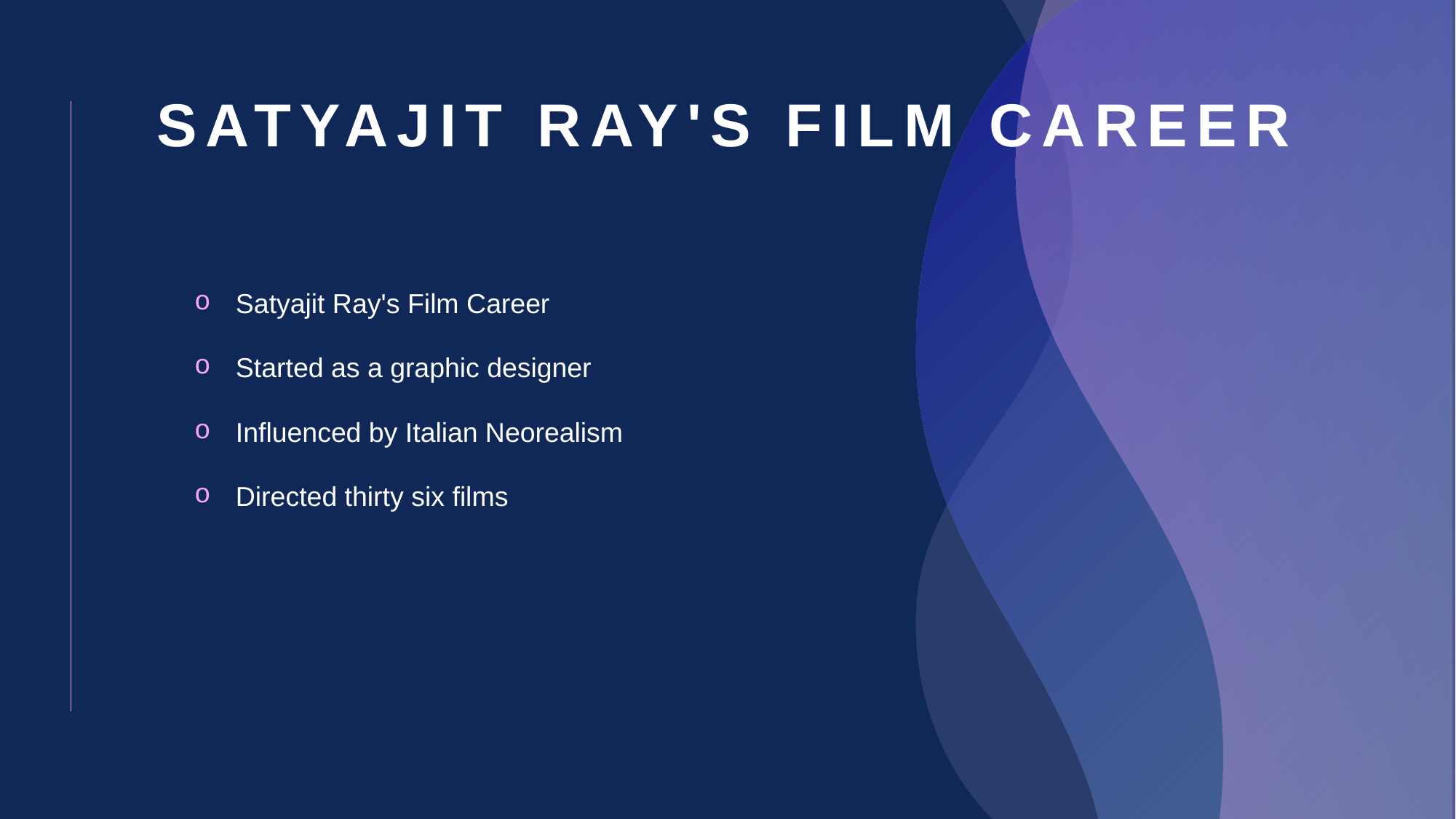

# Satyajit Ray's Film Career
Satyajit Ray's Film Career
Started as a graphic designer
Influenced by Italian Neorealism
Directed thirty six films